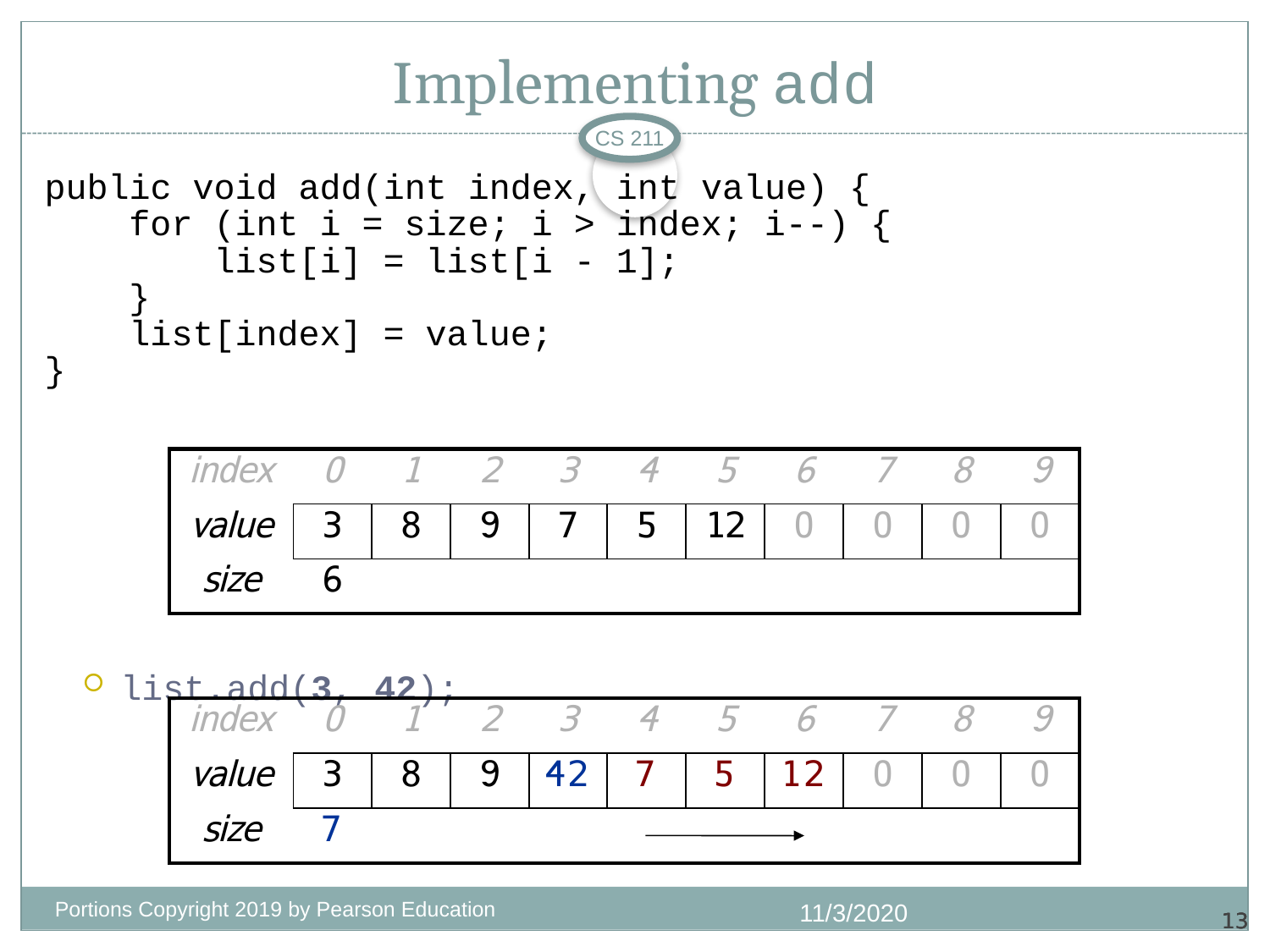

# Implementing add
CS 211
public void add(int index, int value) {
    for (int i = size; i > index; i--) {
        list[i] = list[i - 1];
    }
    list[index] = value;
}

list.add(3, 42);
| index | 0 | 1 | 2 | 3 | 4 | 5 | 6 | 7 | 8 | 9 |
| --- | --- | --- | --- | --- | --- | --- | --- | --- | --- | --- |
| value | 3 | 8 | 9 | 7 | 5 | 12 | 0 | 0 | 0 | 0 |
| size | 6 |  |  |  |  |  |  |  |  |  |
| index | 0 | 1 | 2 | 3 | 4 | 5 | 6 | 7 | 8 | 9 |
| --- | --- | --- | --- | --- | --- | --- | --- | --- | --- | --- |
| value | 3 | 8 | 9 | 42 | 7 | 5 | 12 | 0 | 0 | 0 |
| size | 7 |  |  |  |  |  |  |  |  |  |

Portions Copyright 2019 by Pearson Education
11/3/2020